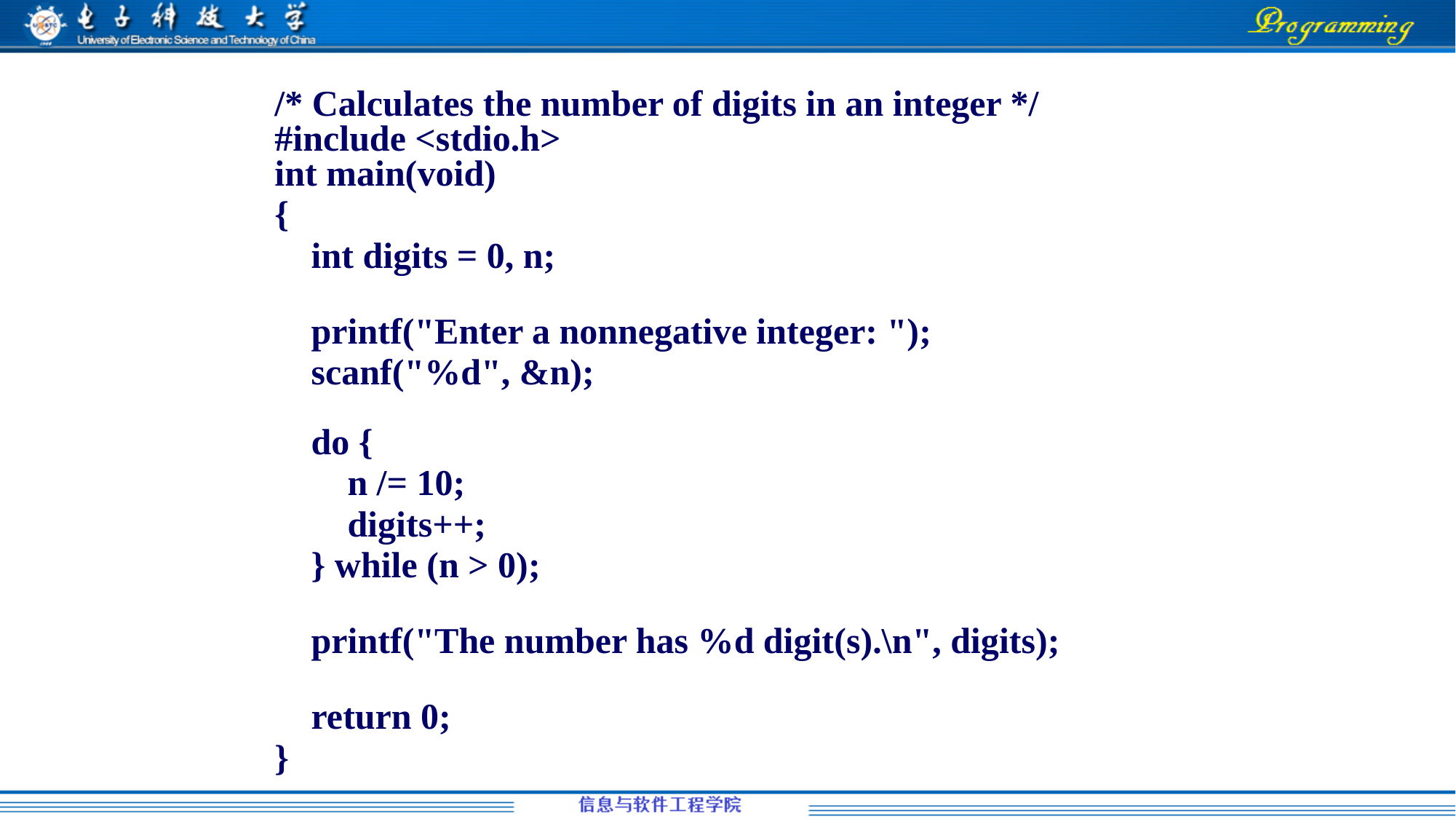

/* Calculates the number of digits in an integer */
#include <stdio.h>
int main(void)
{
    int digits = 0, n;

    printf("Enter a nonnegative integer: ");
    scanf("%d", &n);

    do {
        n /= 10;
        digits++;
    } while (n > 0);

    printf("The number has %d digit(s).\n", digits);

    return 0;
}